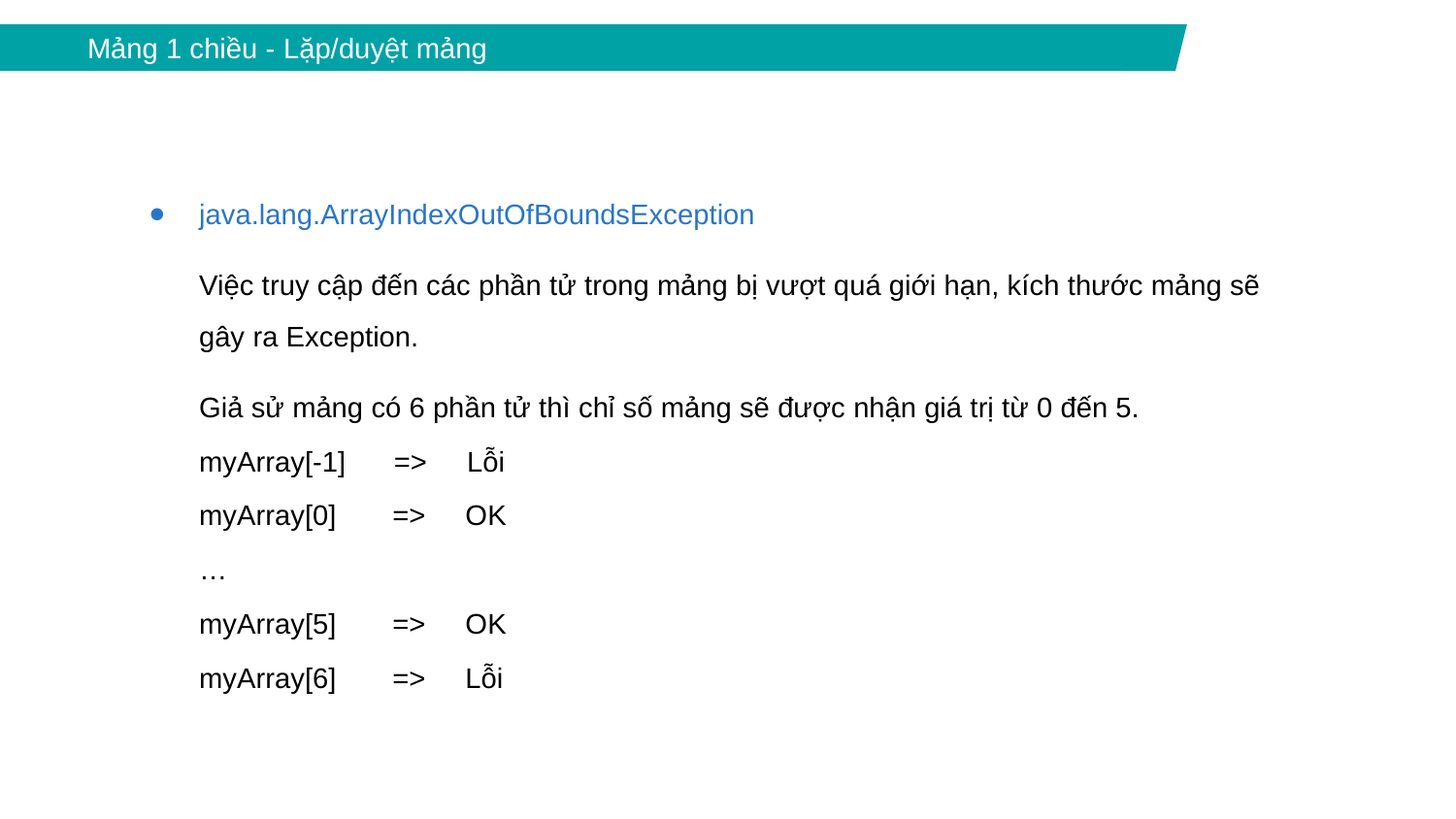

Mảng 1 chiều - Lặp/duyệt mảng

java.lang.ArrayIndexOutOfBoundsException
Việc truy cập đến các phần tử trong mảng bị vượt quá giới hạn, kích thước mảng sẽ gây ra Exception.
Giả sử mảng có 6 phần tử thì chỉ số mảng sẽ được nhận giá trị từ 0 đến 5.
myArray[-1]      =>     Lỗi
myArray[0]       =>     OK
…
myArray[5]       =>     OK
myArray[6]       =>     Lỗi